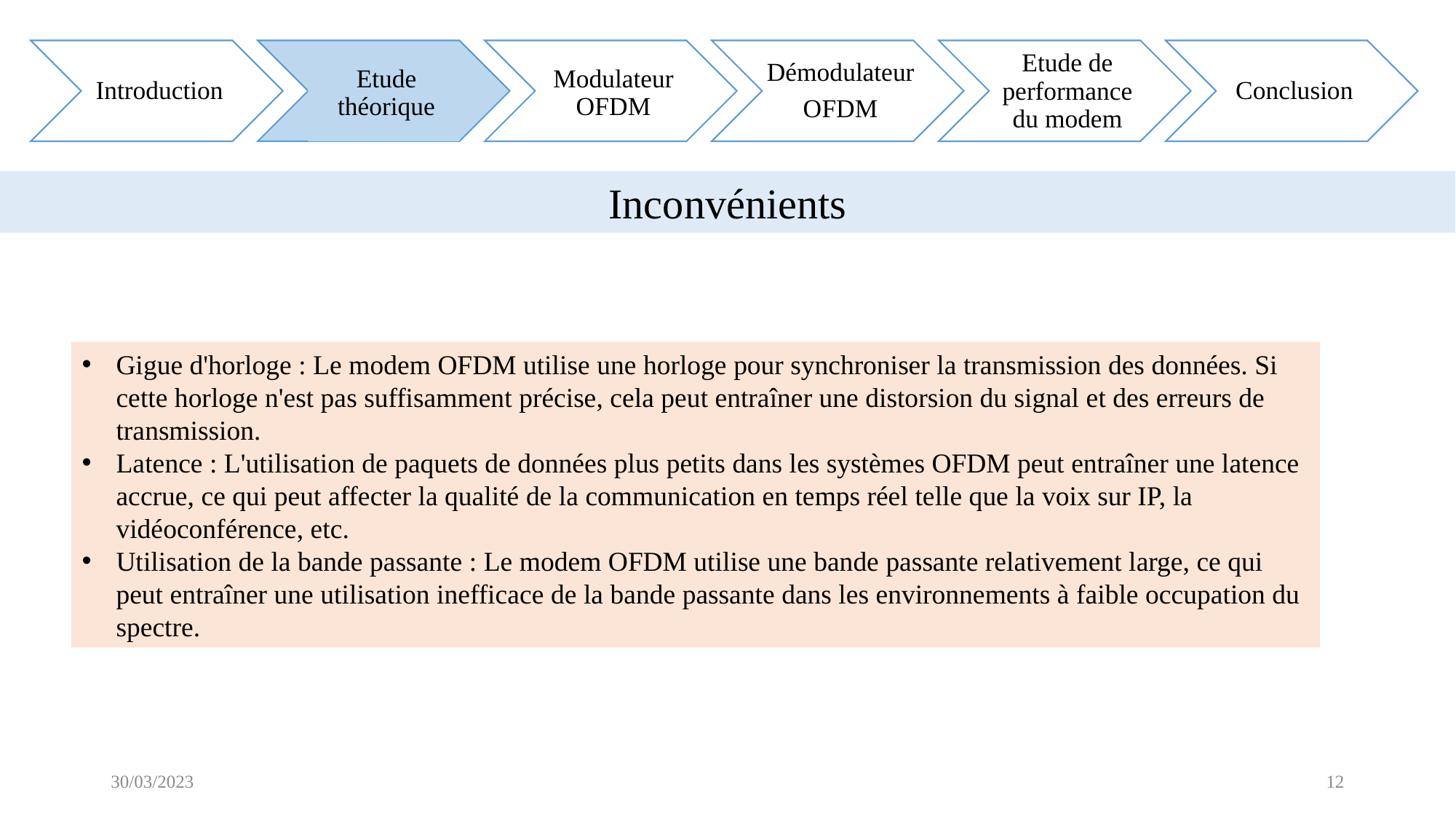

Introduction

Etude théorique

Modulateur OFDM

Démodulateur
OFDM

Etude de performance du modem

Conclusion
Inconvénients
Gigue d'horloge : Le modem OFDM utilise une horloge pour synchroniser la transmission des données. Si cette horloge n'est pas suffisamment précise, cela peut entraîner une distorsion du signal et des erreurs de transmission.
Latence : L'utilisation de paquets de données plus petits dans les systèmes OFDM peut entraîner une latence accrue, ce qui peut affecter la qualité de la communication en temps réel telle que la voix sur IP, la vidéoconférence, etc.
Utilisation de la bande passante : Le modem OFDM utilise une bande passante relativement large, ce qui peut entraîner une utilisation inefficace de la bande passante dans les environnements à faible occupation du spectre.
30/03/2023
12